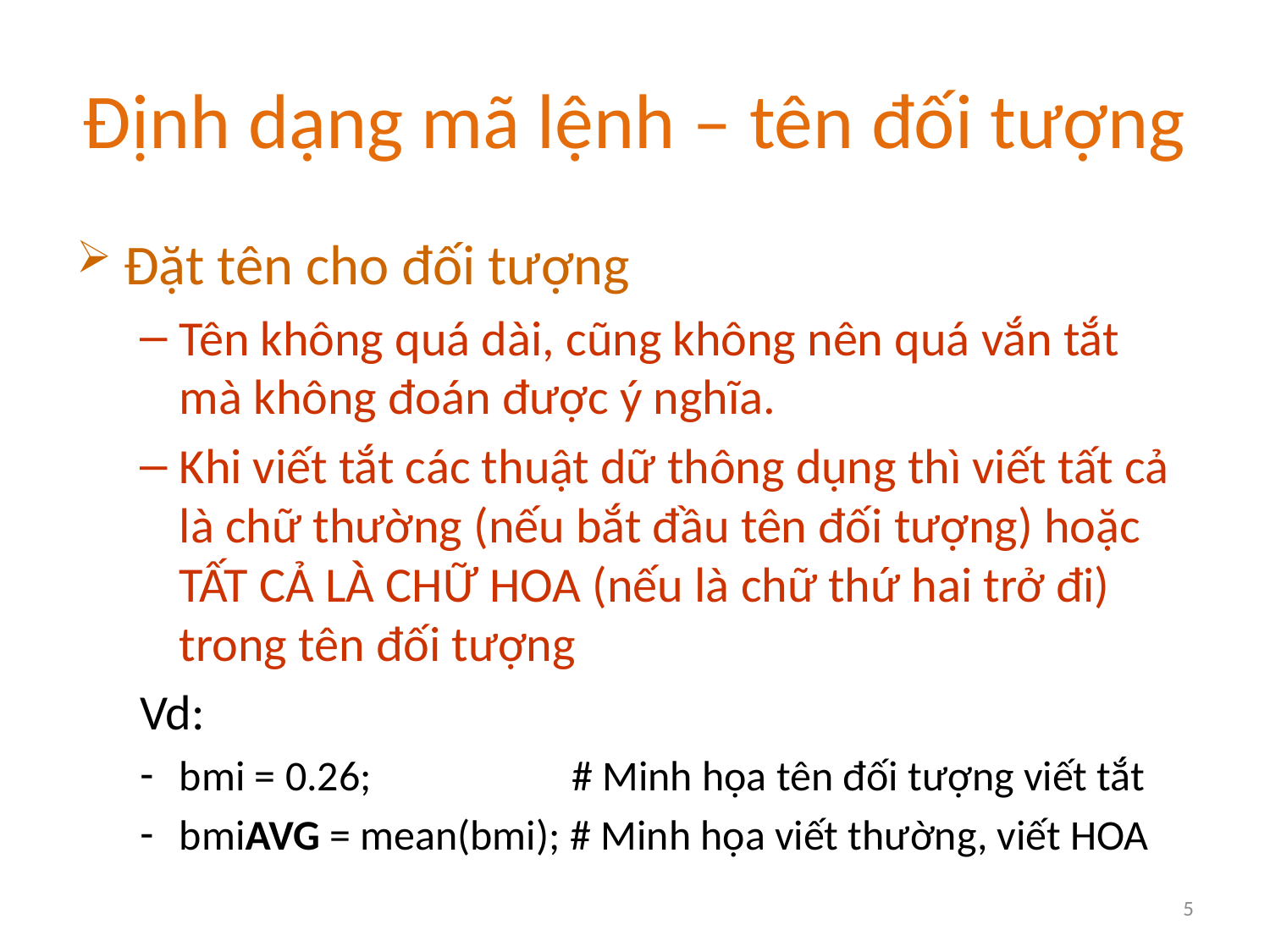

# Định dạng mã lệnh – tên đối tượng
Đặt tên cho đối tượng
Tên không quá dài, cũng không nên quá vắn tắt mà không đoán được ý nghĩa.
Khi viết tắt các thuật dữ thông dụng thì viết tất cả là chữ thường (nếu bắt đầu tên đối tượng) hoặc TẤT CẢ LÀ CHỮ HOA (nếu là chữ thứ hai trở đi) trong tên đối tượng
Vd:
bmi = 0.26;                     # Minh họa tên đối tượng viết tắt
bmiAVG = mean(bmi); # Minh họa viết thường, viết HOA

5